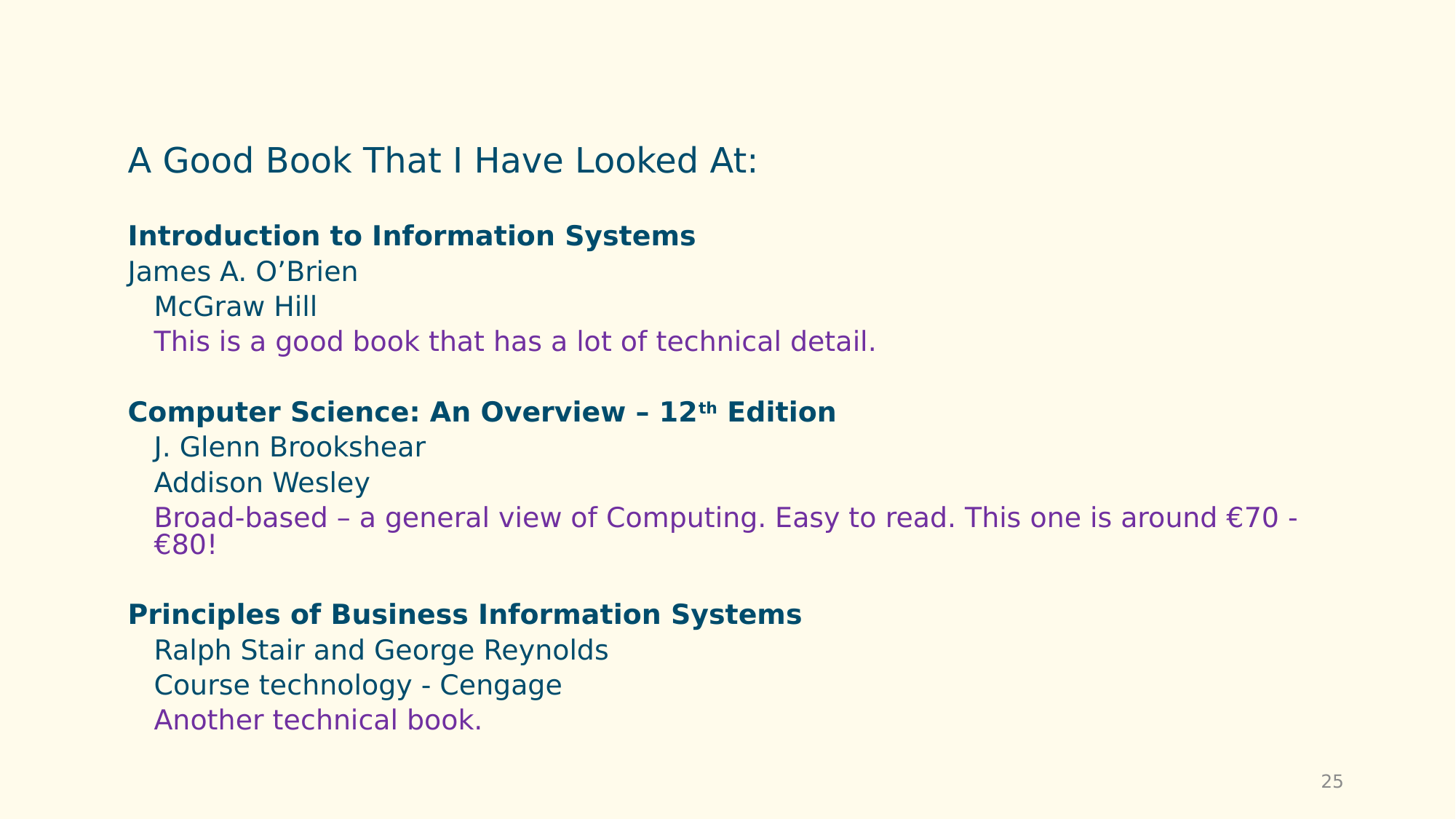

A Good Book That I Have Looked At:

Introduction to Information Systems
James A. O’Brien
		McGraw Hill
	This is a good book that has a lot of technical detail.

Computer Science: An Overview – 12th Edition
		J. Glenn Brookshear
		Addison Wesley
	Broad-based – a general view of Computing. Easy to read. This one is around €70 - €80!

Principles of Business Information Systems
		Ralph Stair and George Reynolds
		Course technology - Cengage
	Another technical book.
25